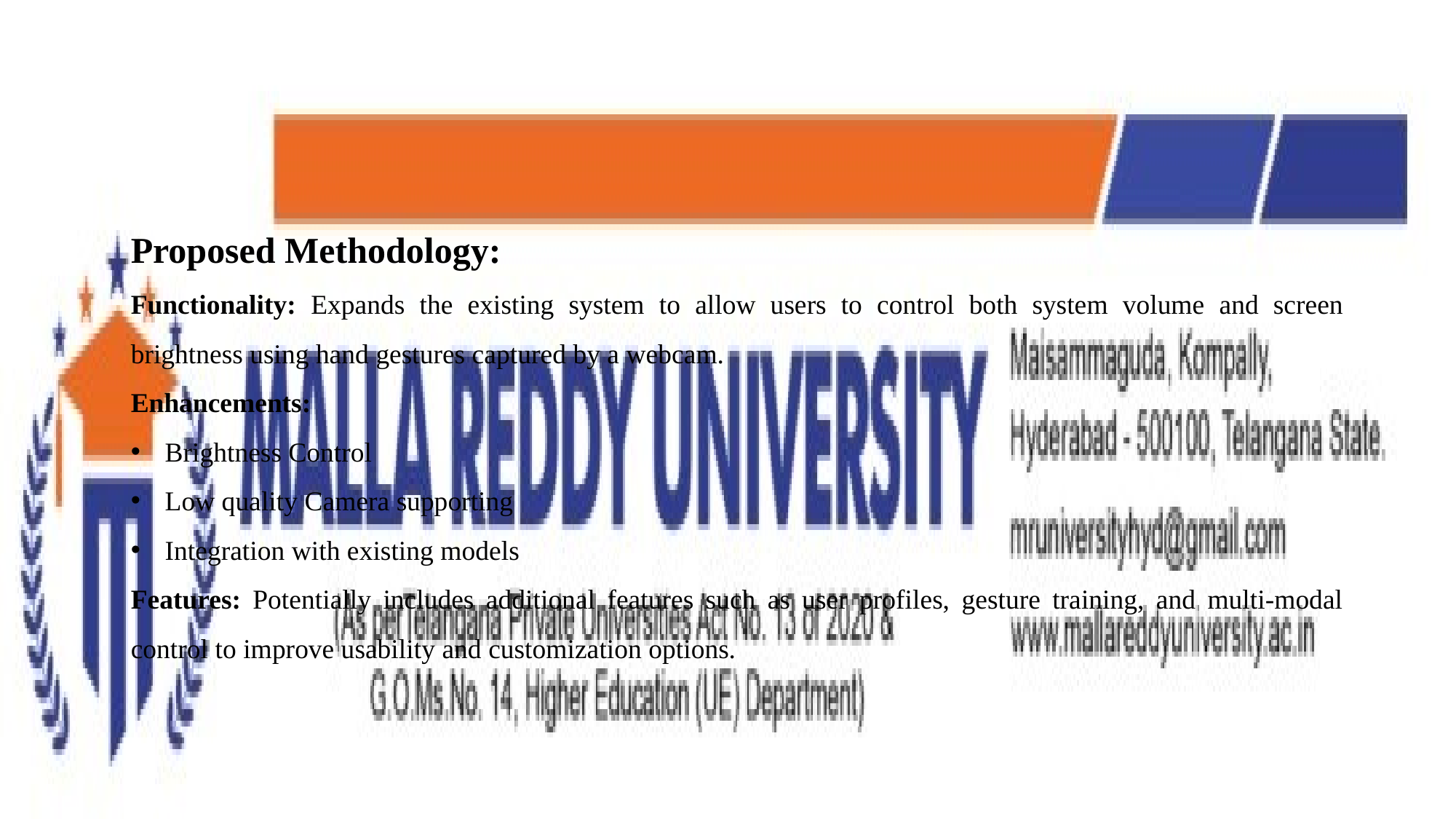

#
Proposed Methodology:
Functionality: Expands the existing system to allow users to control both system volume and screen brightness using hand gestures captured by a webcam.
Enhancements:
Brightness Control
Low quality Camera supporting
Integration with existing models
Features: Potentially includes additional features such as user profiles, gesture training, and multi-modal control to improve usability and customization options.